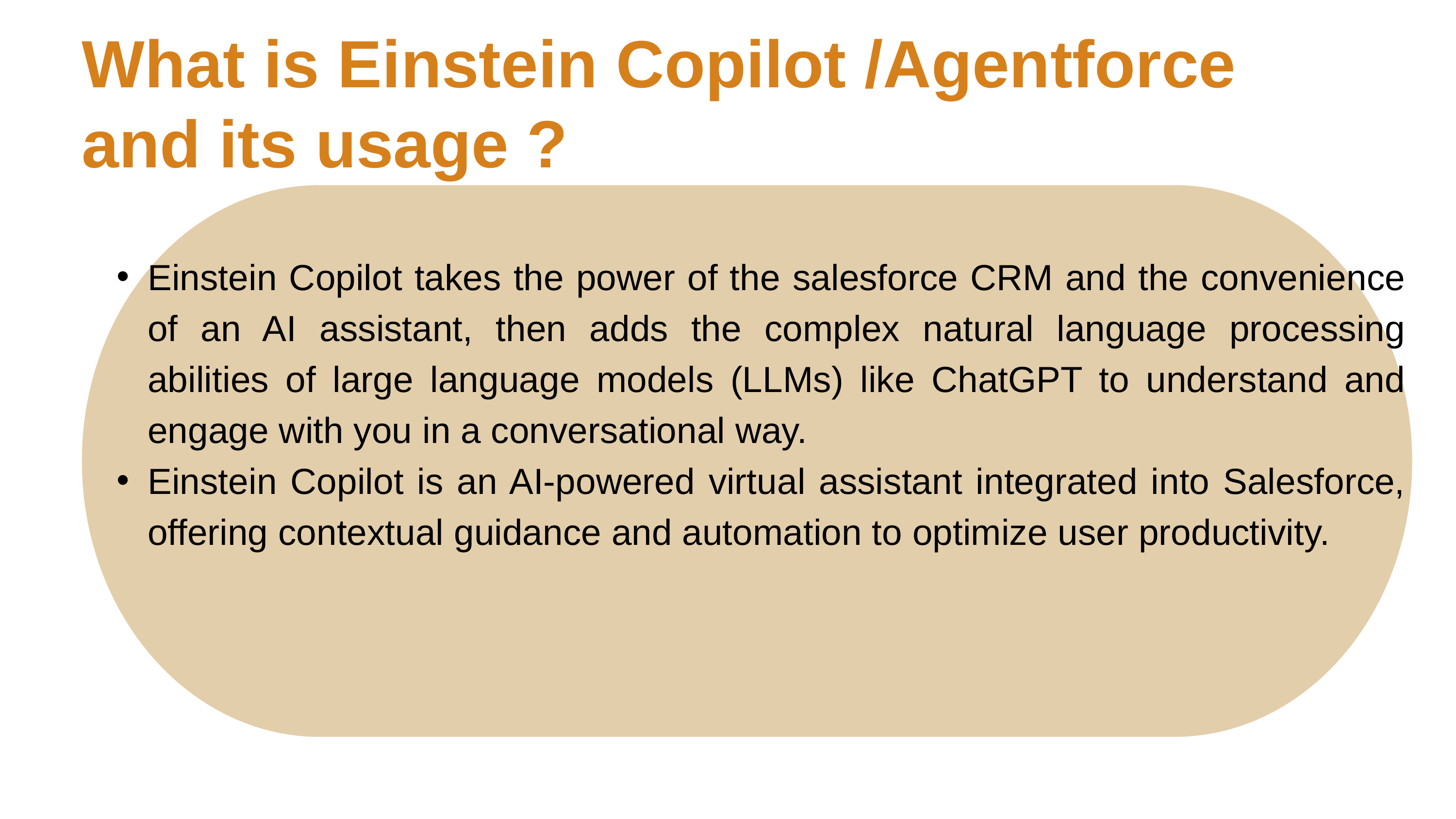

What is Einstein Copilot /Agentforce and its usage ?

Einstein Copilot takes the power of the salesforce CRM and the convenience of an AI assistant, then adds the complex natural language processing abilities of large language models (LLMs) like ChatGPT to understand and engage with you in a conversational way.
Einstein Copilot is an AI-powered virtual assistant integrated into Salesforce, offering contextual guidance and automation to optimize user productivity.